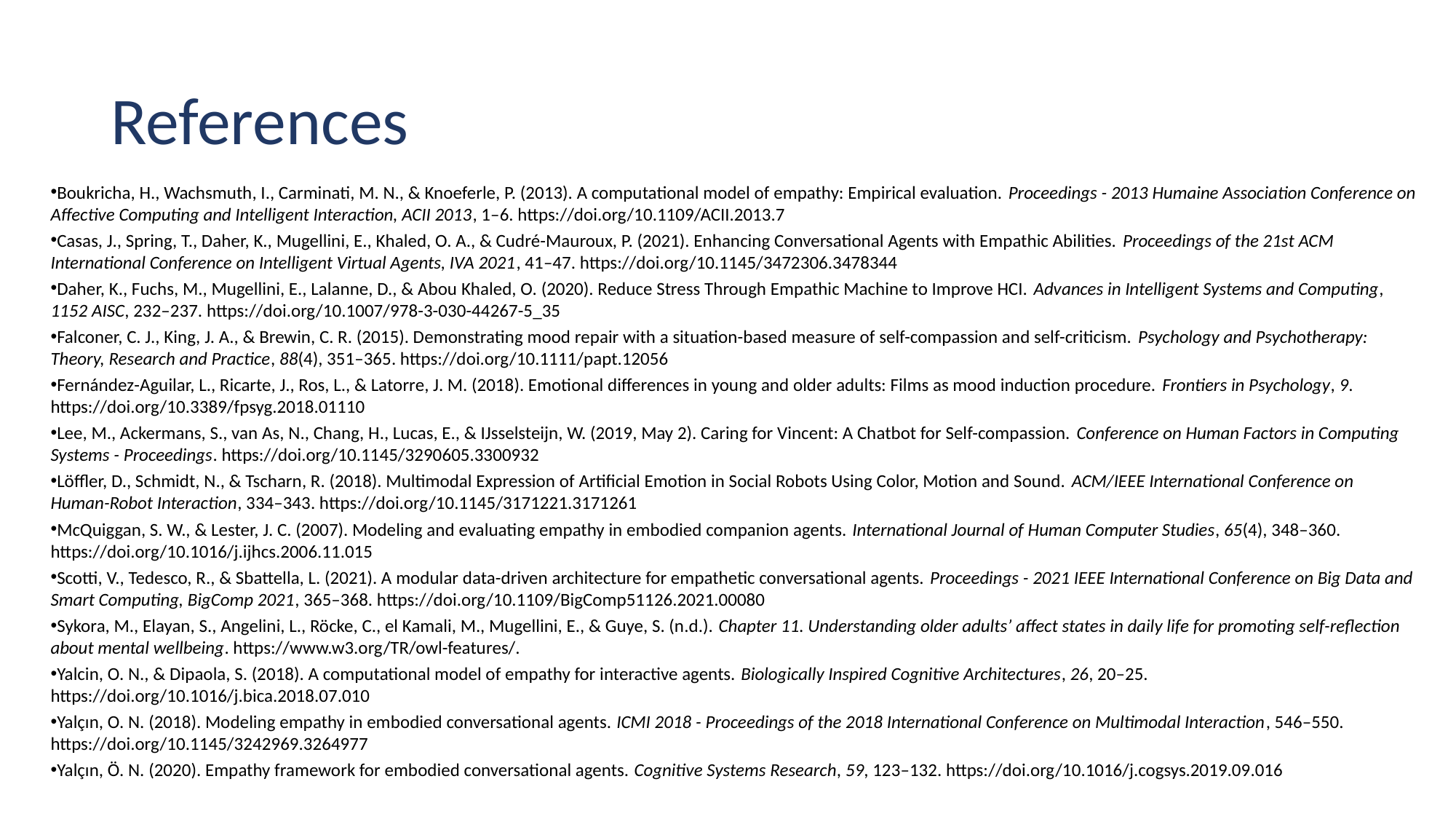

# References
Boukricha, H., Wachsmuth, I., Carminati, M. N., & Knoeferle, P. (2013). A computational model of empathy: Empirical evaluation. Proceedings - 2013 Humaine Association Conference on Affective Computing and Intelligent Interaction, ACII 2013, 1–6. https://doi.org/10.1109/ACII.2013.7
Casas, J., Spring, T., Daher, K., Mugellini, E., Khaled, O. A., & Cudré-Mauroux, P. (2021). Enhancing Conversational Agents with Empathic Abilities. Proceedings of the 21st ACM International Conference on Intelligent Virtual Agents, IVA 2021, 41–47. https://doi.org/10.1145/3472306.3478344
Daher, K., Fuchs, M., Mugellini, E., Lalanne, D., & Abou Khaled, O. (2020). Reduce Stress Through Empathic Machine to Improve HCI. Advances in Intelligent Systems and Computing, 1152 AISC, 232–237. https://doi.org/10.1007/978-3-030-44267-5_35
Falconer, C. J., King, J. A., & Brewin, C. R. (2015). Demonstrating mood repair with a situation-based measure of self-compassion and self-criticism. Psychology and Psychotherapy: Theory, Research and Practice, 88(4), 351–365. https://doi.org/10.1111/papt.12056
Fernández-Aguilar, L., Ricarte, J., Ros, L., & Latorre, J. M. (2018). Emotional differences in young and older adults: Films as mood induction procedure. Frontiers in Psychology, 9. https://doi.org/10.3389/fpsyg.2018.01110
Lee, M., Ackermans, S., van As, N., Chang, H., Lucas, E., & IJsselsteijn, W. (2019, May 2). Caring for Vincent: A Chatbot for Self-compassion. Conference on Human Factors in Computing Systems - Proceedings. https://doi.org/10.1145/3290605.3300932
Löffler, D., Schmidt, N., & Tscharn, R. (2018). Multimodal Expression of Artificial Emotion in Social Robots Using Color, Motion and Sound. ACM/IEEE International Conference on Human-Robot Interaction, 334–343. https://doi.org/10.1145/3171221.3171261
McQuiggan, S. W., & Lester, J. C. (2007). Modeling and evaluating empathy in embodied companion agents. International Journal of Human Computer Studies, 65(4), 348–360. https://doi.org/10.1016/j.ijhcs.2006.11.015
Scotti, V., Tedesco, R., & Sbattella, L. (2021). A modular data-driven architecture for empathetic conversational agents. Proceedings - 2021 IEEE International Conference on Big Data and Smart Computing, BigComp 2021, 365–368. https://doi.org/10.1109/BigComp51126.2021.00080
Sykora, M., Elayan, S., Angelini, L., Röcke, C., el Kamali, M., Mugellini, E., & Guye, S. (n.d.). Chapter 11. Understanding older adults’ affect states in daily life for promoting self-reflection about mental wellbeing. https://www.w3.org/TR/owl-features/.
Yalcin, O. N., & Dipaola, S. (2018). A computational model of empathy for interactive agents. Biologically Inspired Cognitive Architectures, 26, 20–25. https://doi.org/10.1016/j.bica.2018.07.010
Yalçın, O. N. (2018). Modeling empathy in embodied conversational agents. ICMI 2018 - Proceedings of the 2018 International Conference on Multimodal Interaction, 546–550. https://doi.org/10.1145/3242969.3264977
Yalçın, Ö. N. (2020). Empathy framework for embodied conversational agents. Cognitive Systems Research, 59, 123–132. https://doi.org/10.1016/j.cogsys.2019.09.016